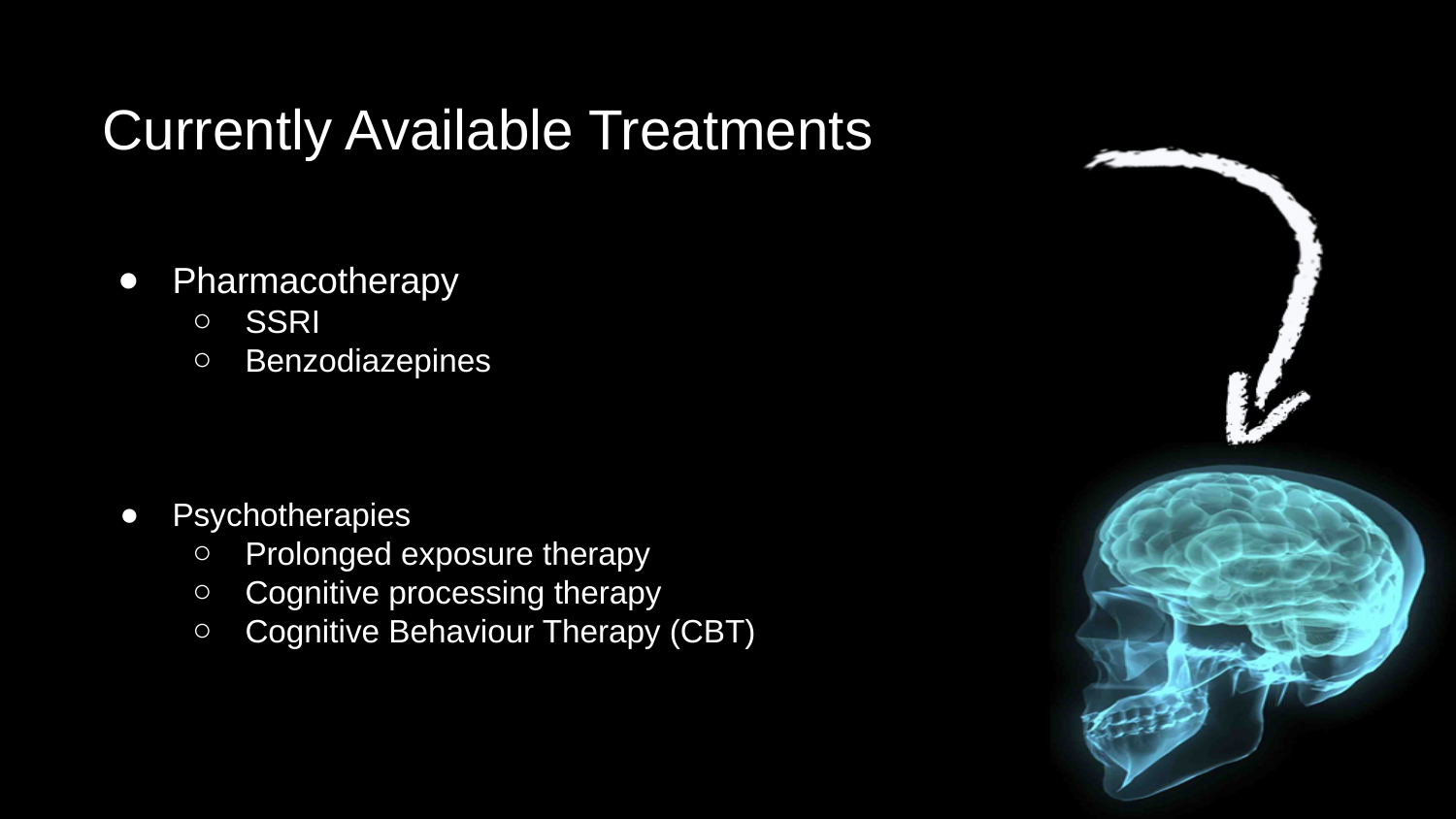

Currently Available Treatments
#
Pharmacotherapy
SSRI
Benzodiazepines

Psychotherapies
Prolonged exposure therapy
Cognitive processing therapy
Cognitive Behaviour Therapy (CBT)